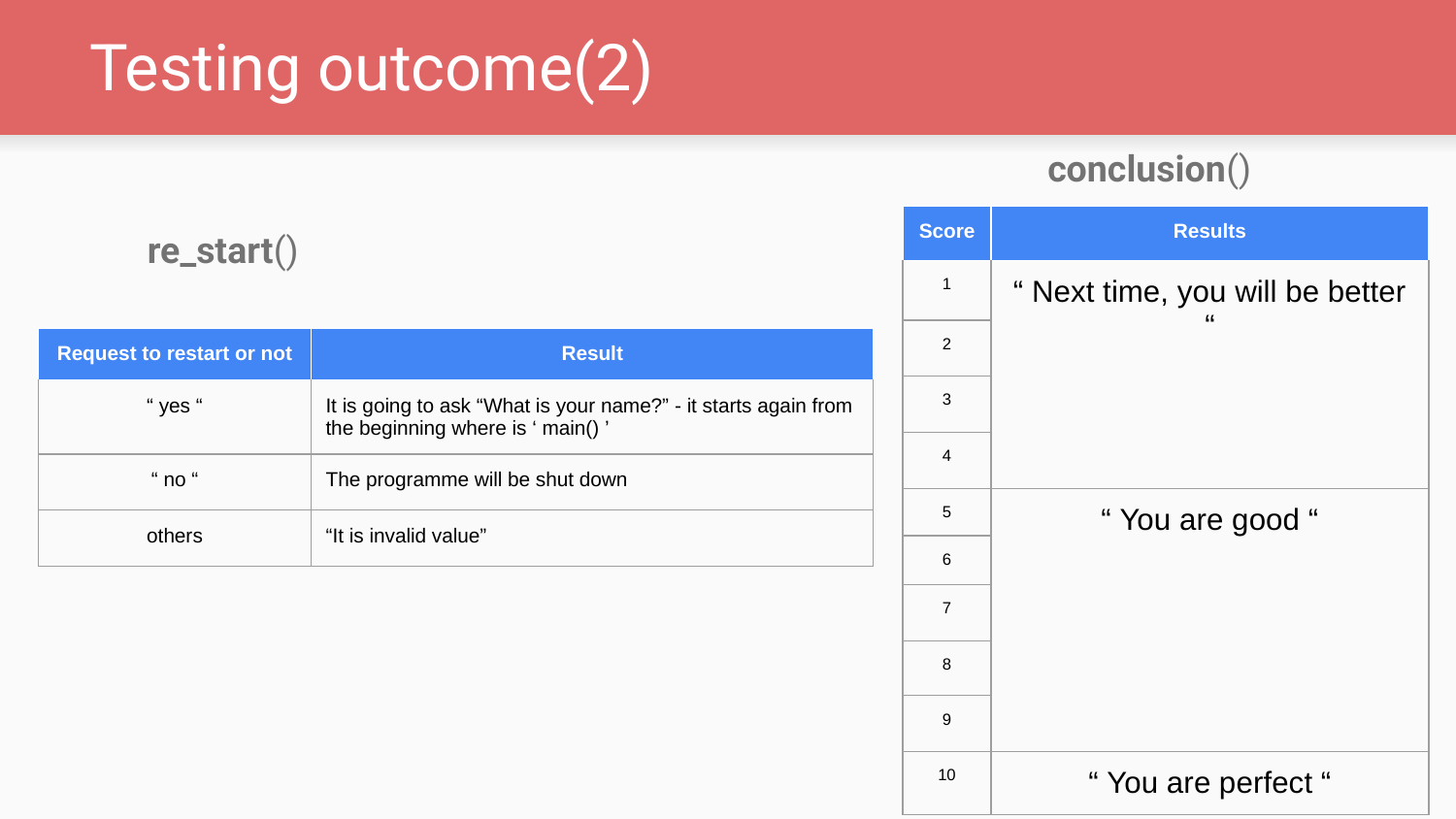

# Testing outcome(2)
conclusion()
| Score | Results |
| --- | --- |
| 1 | “ Next time, you will be better “ |
| 2 |  |
| 3 |  |
| 4 |  |
| 5 | “ You are good “ |
| 6 |  |
| 7 |  |
| 8 |  |
| 9 |  |
| 10 | “ You are perfect “ |
re_start()
| Request to restart or not | Result |
| --- | --- |
| “ yes “ | It is going to ask “What is your name?” - it starts again from the beginning where is ‘ main() ’ |
| “ no “ | The programme will be shut down |
| others | “It is invalid value” |